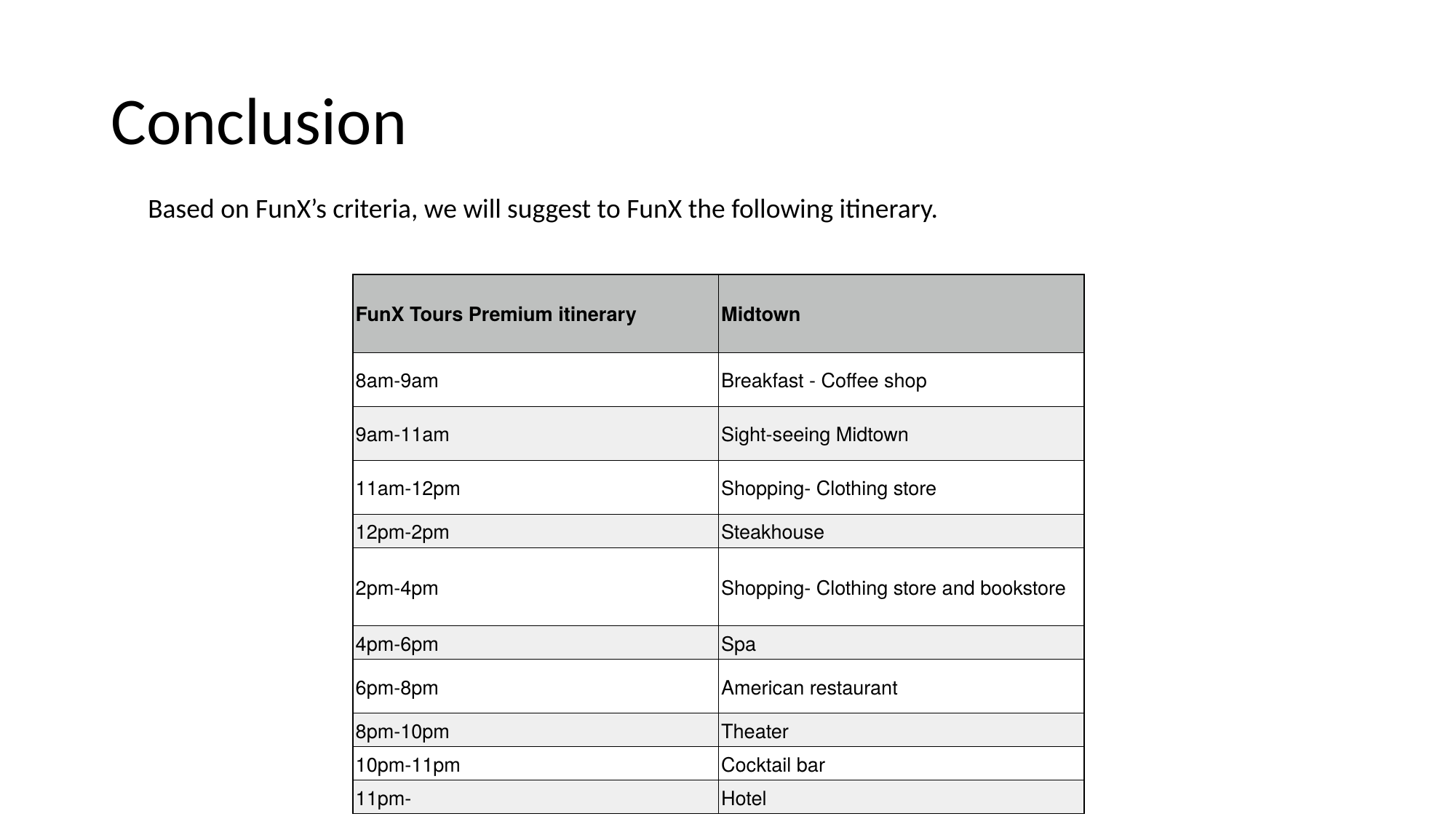

# Conclusion
Based on FunX’s criteria, we will suggest to FunX the following itinerary.
| FunX Tours Premium itinerary | Midtown |
| --- | --- |
| 8am-9am | Breakfast - Coffee shop |
| 9am-11am | Sight-seeing Midtown |
| 11am-12pm | Shopping- Clothing store |
| 12pm-2pm | Steakhouse |
| 2pm-4pm | Shopping- Clothing store and bookstore |
| 4pm-6pm | Spa |
| 6pm-8pm | American restaurant |
| 8pm-10pm | Theater |
| 10pm-11pm | Cocktail bar |
| 11pm- | Hotel |